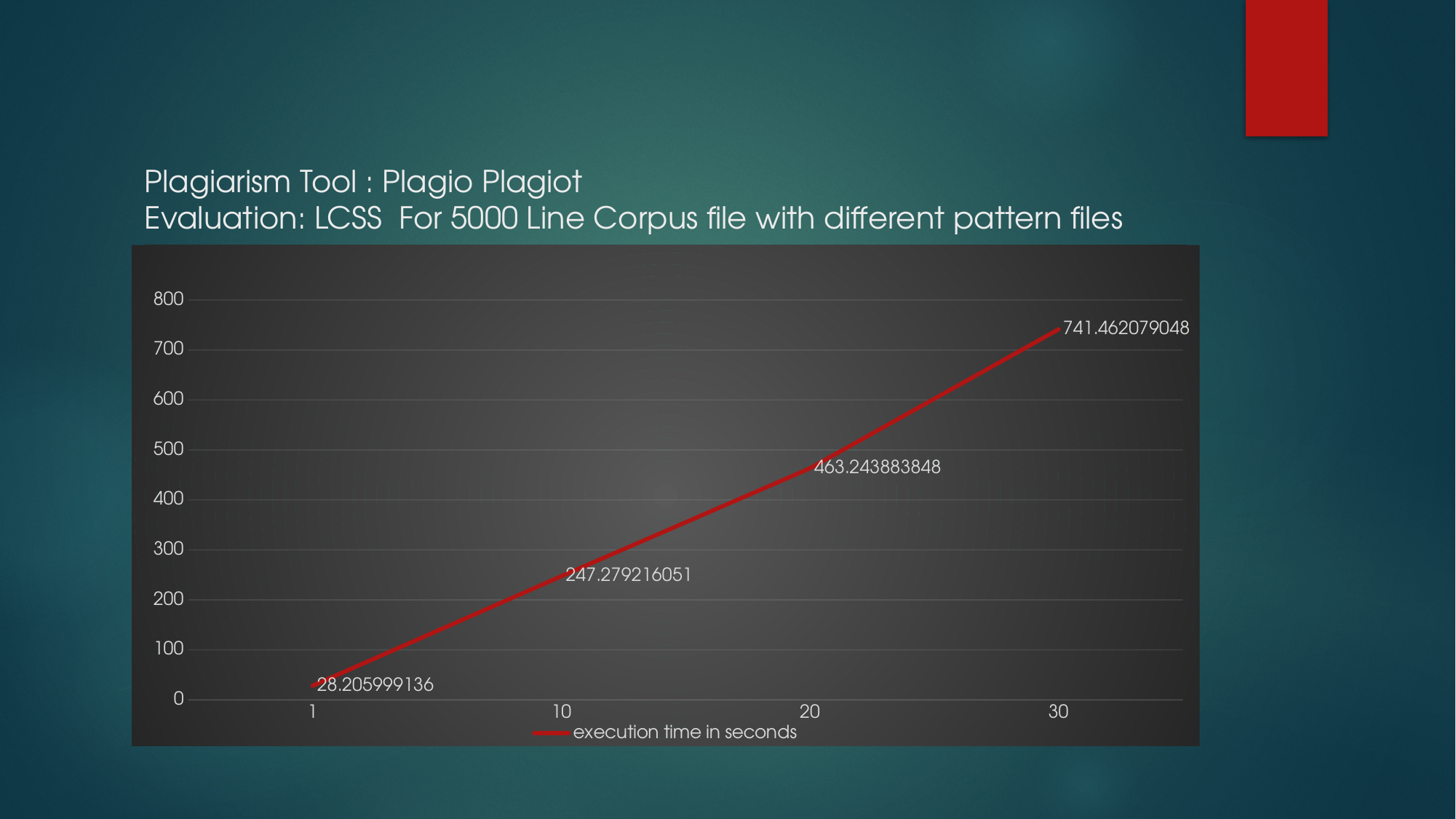

# Plagiarism Tool : Plagio Plagiot Evaluation: LCSS  For 5000 Line Corpus file with different pattern files

### Chart

| Category | execution time in seconds |
|---|---|
| 1 | 28.205999136 |
| 10 | 247.279216051 |
| 20 | 463.243883848 |
| 30 | 741.462079048 |